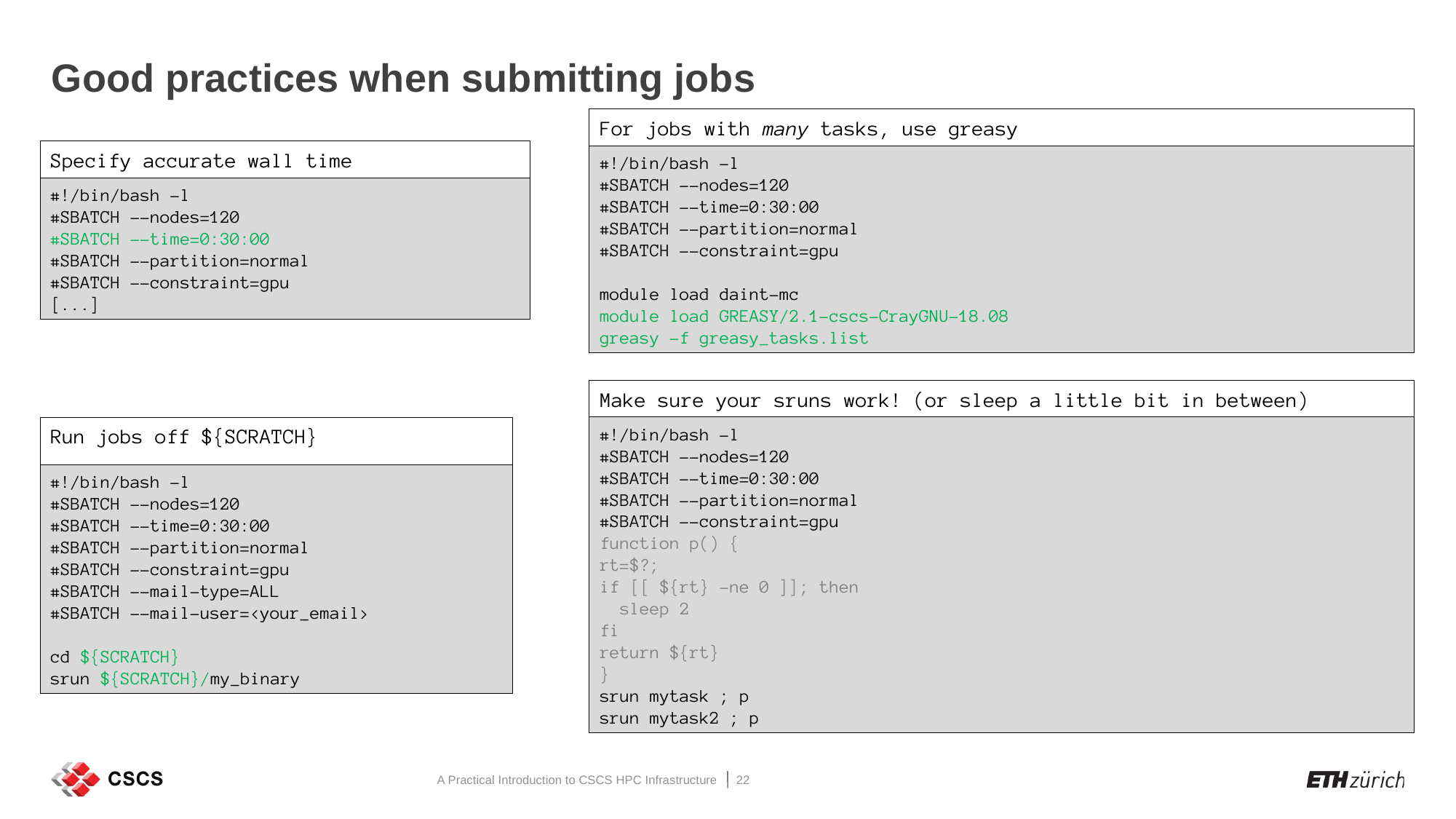

Good practices when submitting jobs
For jobs with many tasks, use greasy
#!/bin/bash -l
#SBATCH --nodes=120
#SBATCH --time=0:30:00
#SBATCH --partition=normal
#SBATCH --constraint=gpu

module load daint-mc
module load GREASY/2.1-cscs-CrayGNU-18.08
greasy -f greasy_tasks.list
Specify accurate wall time
#!/bin/bash -l
#SBATCH --nodes=120
#SBATCH --time=0:30:00
#SBATCH --partition=normal
#SBATCH --constraint=gpu
[...]
Make sure your sruns work! (or sleep a little bit in between)
#!/bin/bash -l
#SBATCH --nodes=120
#SBATCH --time=0:30:00
#SBATCH --partition=normal
#SBATCH --constraint=gpu
function p() {
rt=$?;
if [[ ${rt} -ne 0 ]]; then
  sleep 2
fi
return ${rt}
}
srun mytask ; p
srun mytask2 ; p
Run jobs off ${SCRATCH}
#!/bin/bash -l
#SBATCH --nodes=120
#SBATCH --time=0:30:00
#SBATCH --partition=normal
#SBATCH --constraint=gpu
#SBATCH --mail-type=ALL
#SBATCH --mail-user=<your_email>

cd ${SCRATCH}
srun ${SCRATCH}/my_binary
A Practical Introduction to CSCS HPC Infrastructure
22